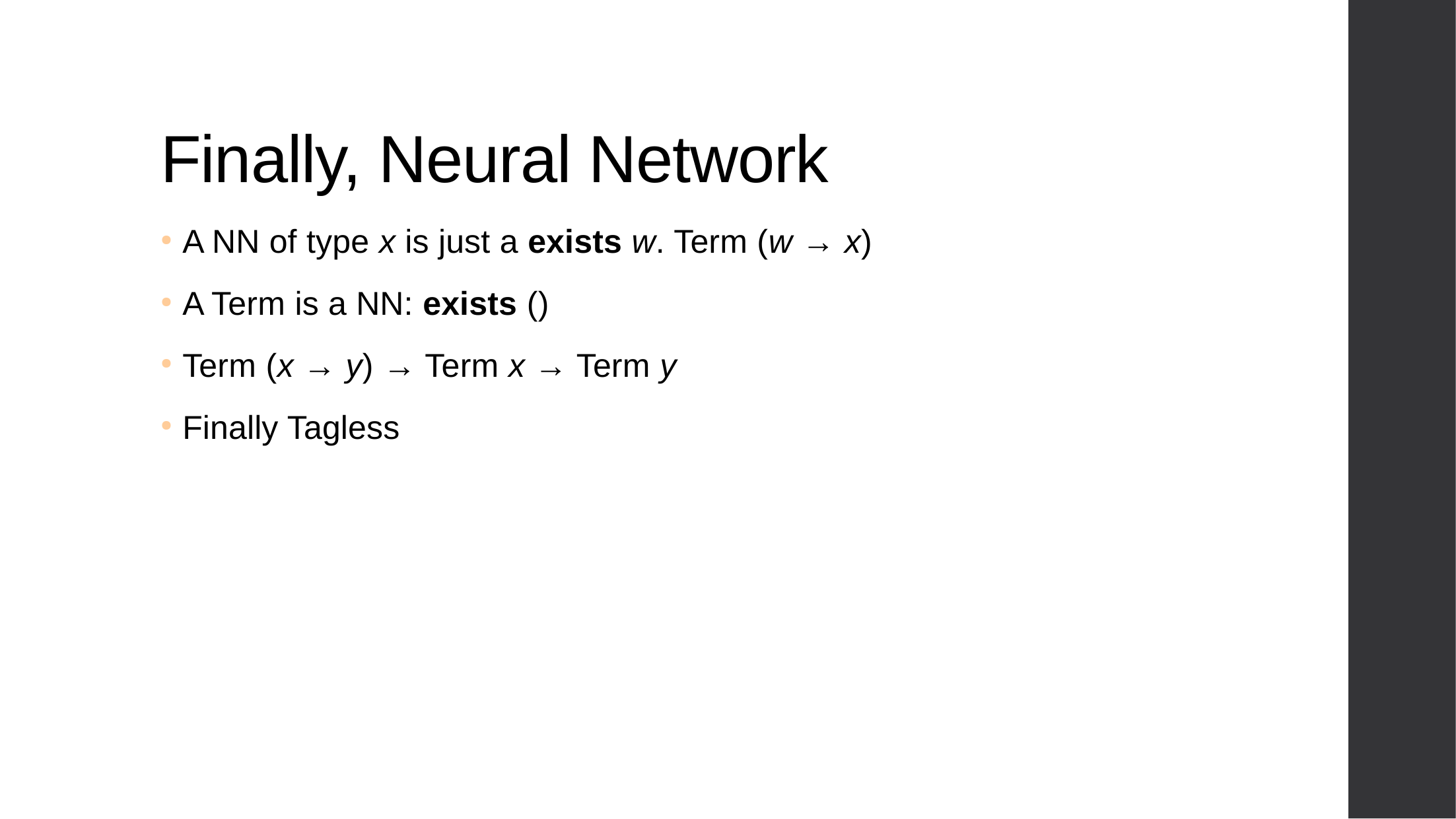

# Finally, Neural Network
A NN of type x is just a exists w. Term (w → x)
A Term is a NN: exists ()
Term (x → y) → Term x → Term y
Finally Tagless